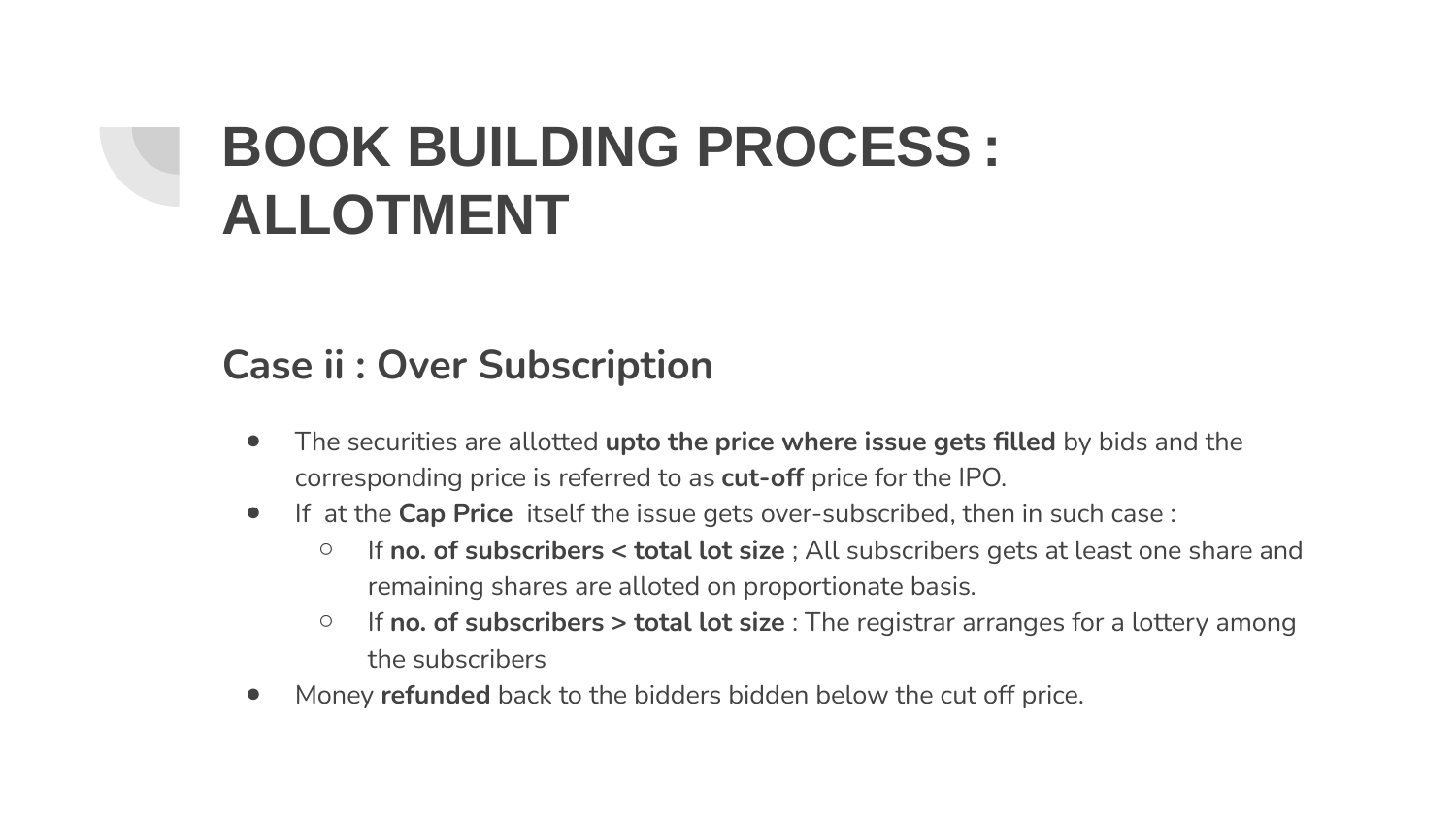

# BOOK BUILDING PROCESS : ALLOTMENT
Case ii : Over Subscription
The securities are allotted upto the price where issue gets filled by bids and the corresponding price is referred to as cut-off price for the IPO.
If  at the Cap Price  itself the issue gets over-subscribed, then in such case :
If no. of subscribers < total lot size ; All subscribers gets at least one share and remaining shares are alloted on proportionate basis.
If no. of subscribers > total lot size : The registrar arranges for a lottery among the subscribers
Money refunded back to the bidders bidden below the cut off price.